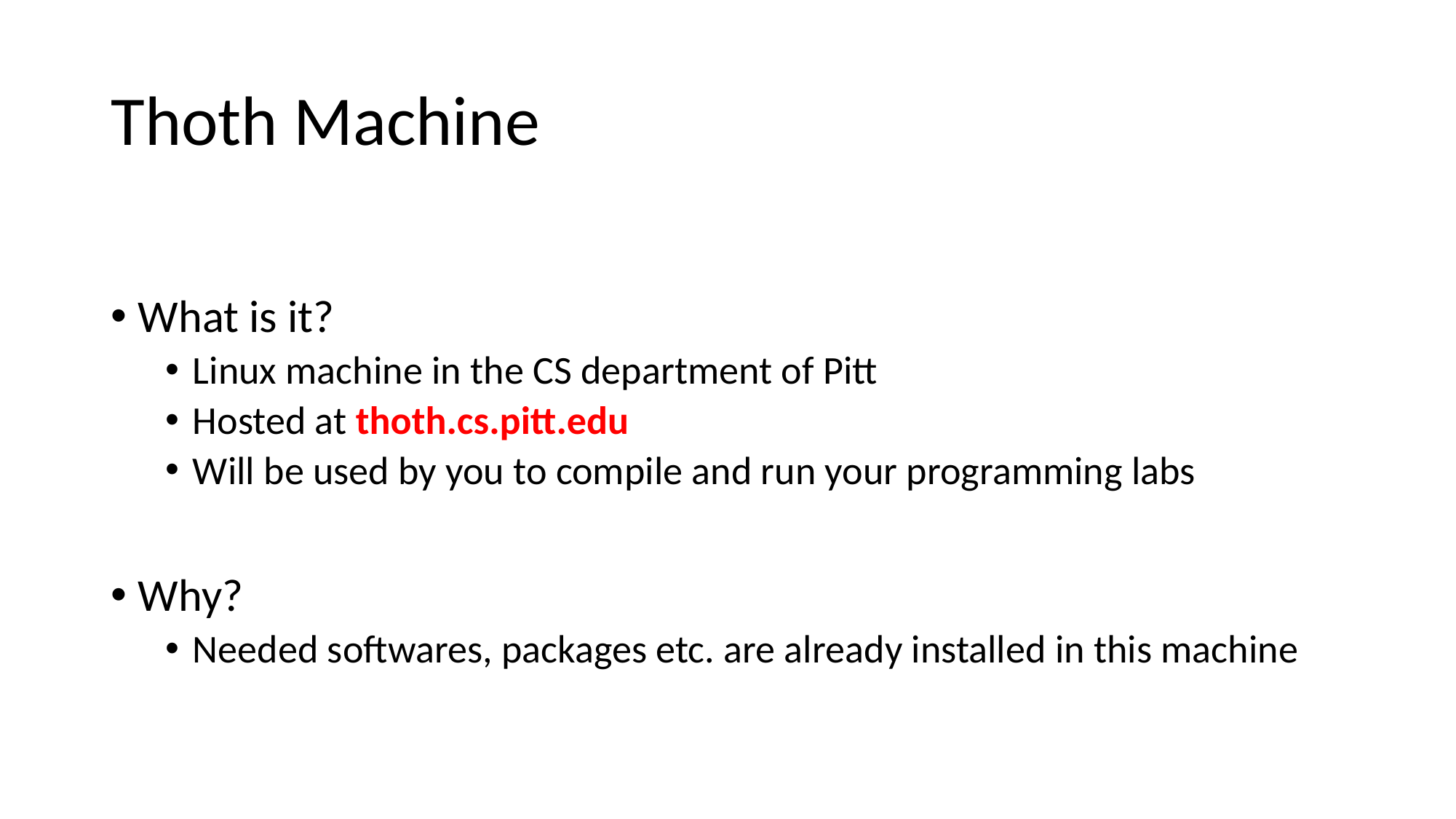

# Thoth Machine

What is it?
Linux machine in the CS department of Pitt
Hosted at thoth.cs.pitt.edu
Will be used by you to compile and run your programming labs

Why?
Needed softwares, packages etc. are already installed in this machine